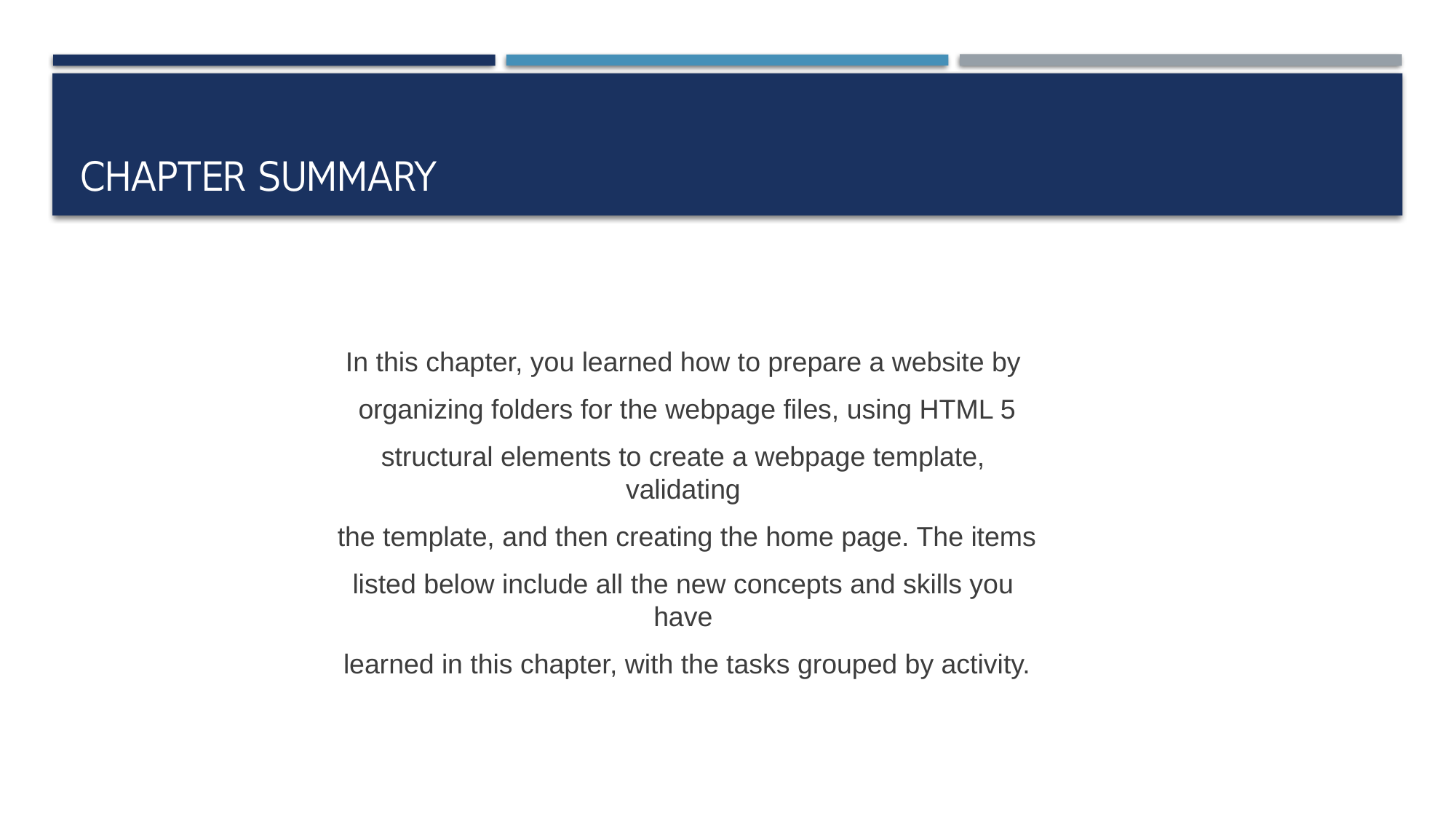

# Chapter Summary
In this chapter, you learned how to prepare a website by
 organizing folders for the webpage files, using HTML 5
structural elements to create a webpage template, validating
 the template, and then creating the home page. The items
listed below include all the new concepts and skills you have
 learned in this chapter, with the tasks grouped by activity.